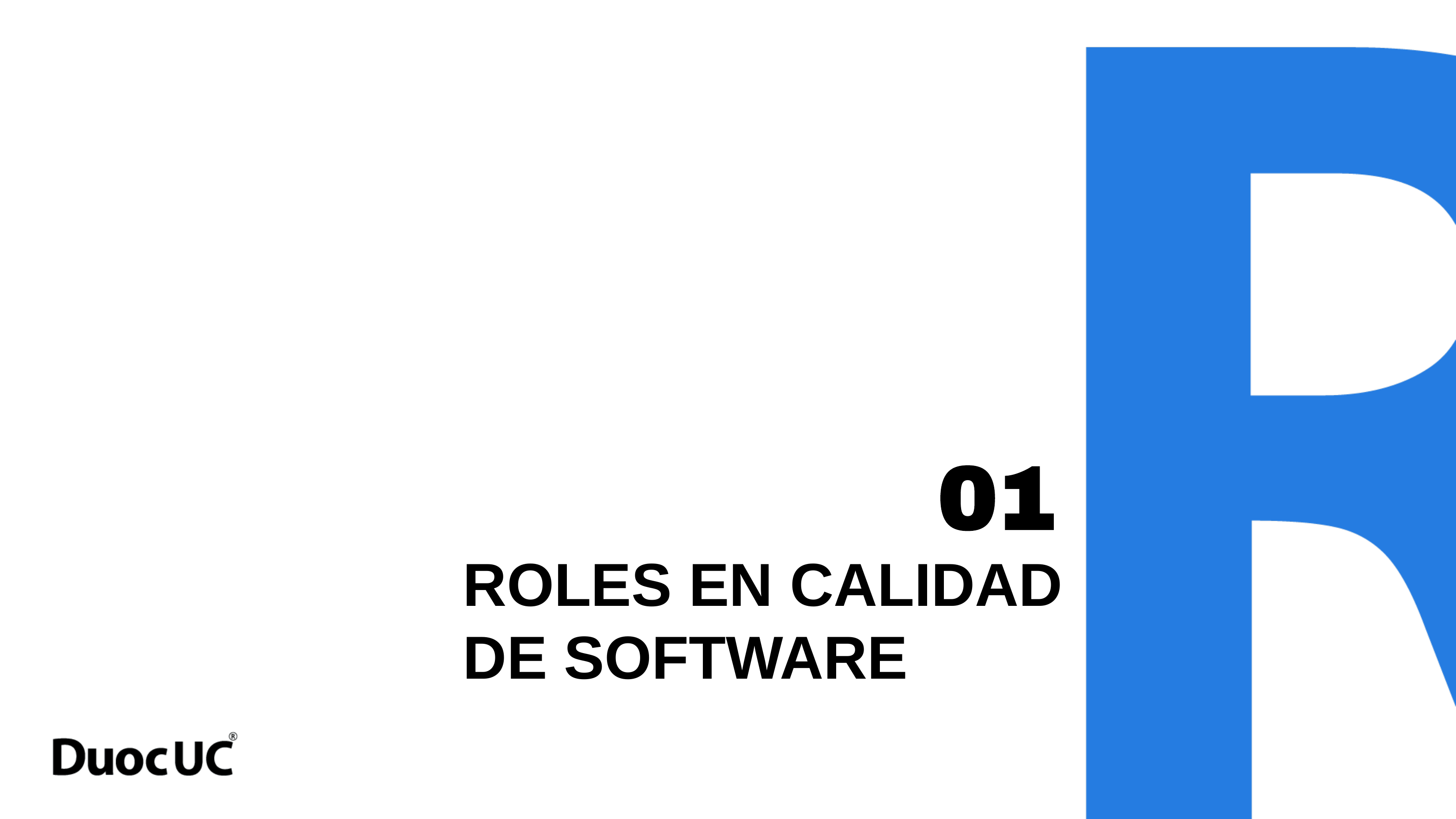

01
# ROLES EN CALIDAD DE SOFTWARE